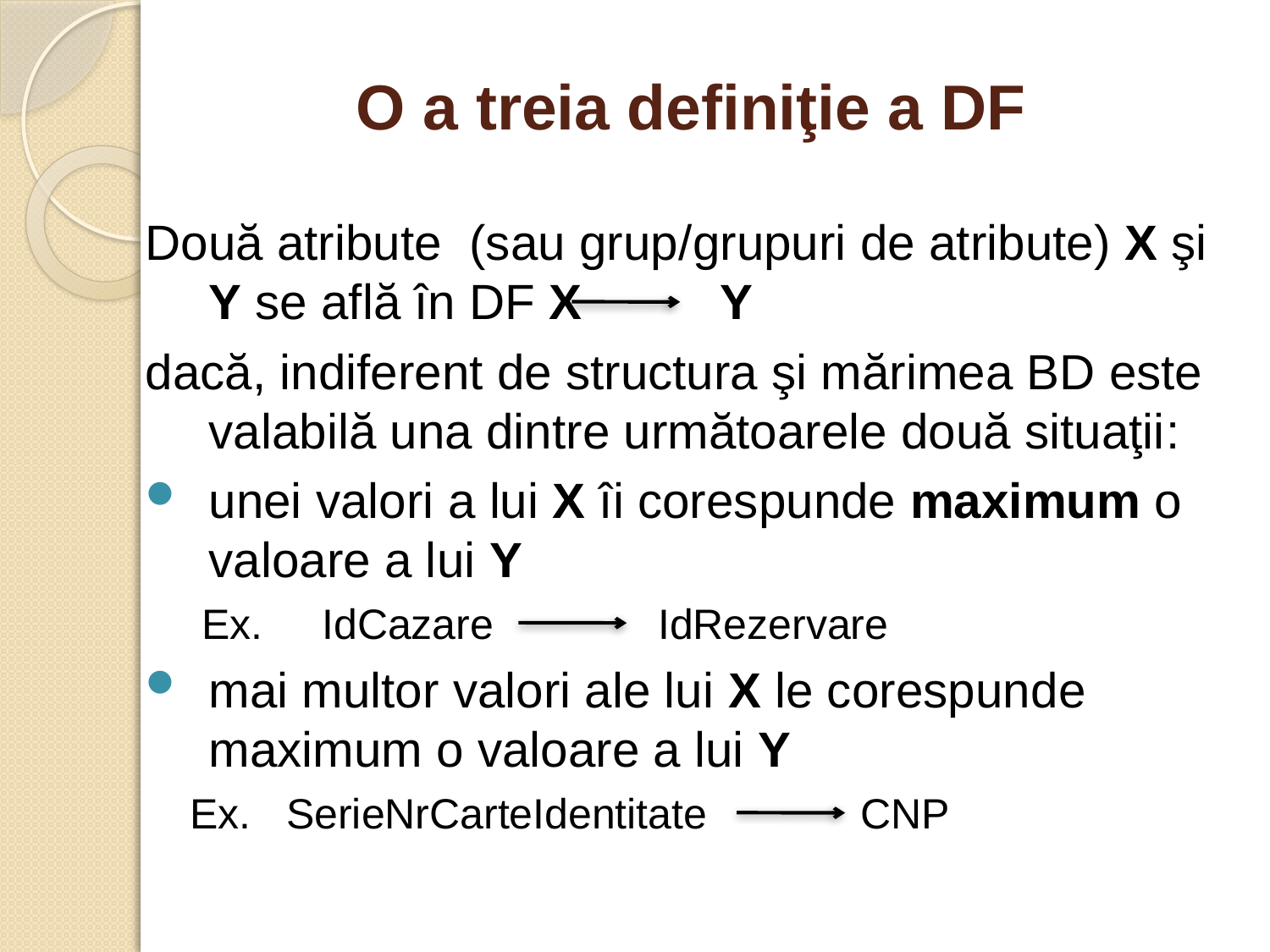

# O a treia definiţie a DF
Două atribute  (sau grup/grupuri de atribute) X şi Y se află în DF X          Y
dacă, indiferent de structura şi mărimea BD este valabilă una dintre următoarele două situaţii:
unei valori a lui X îi corespunde maximum o valoare a lui Y
 Ex.     IdCazare       	  IdRezervare
mai multor valori ale lui X le corespunde maximum o valoare a lui Y
Ex.   SerieNrCarteIdentitate             CNP